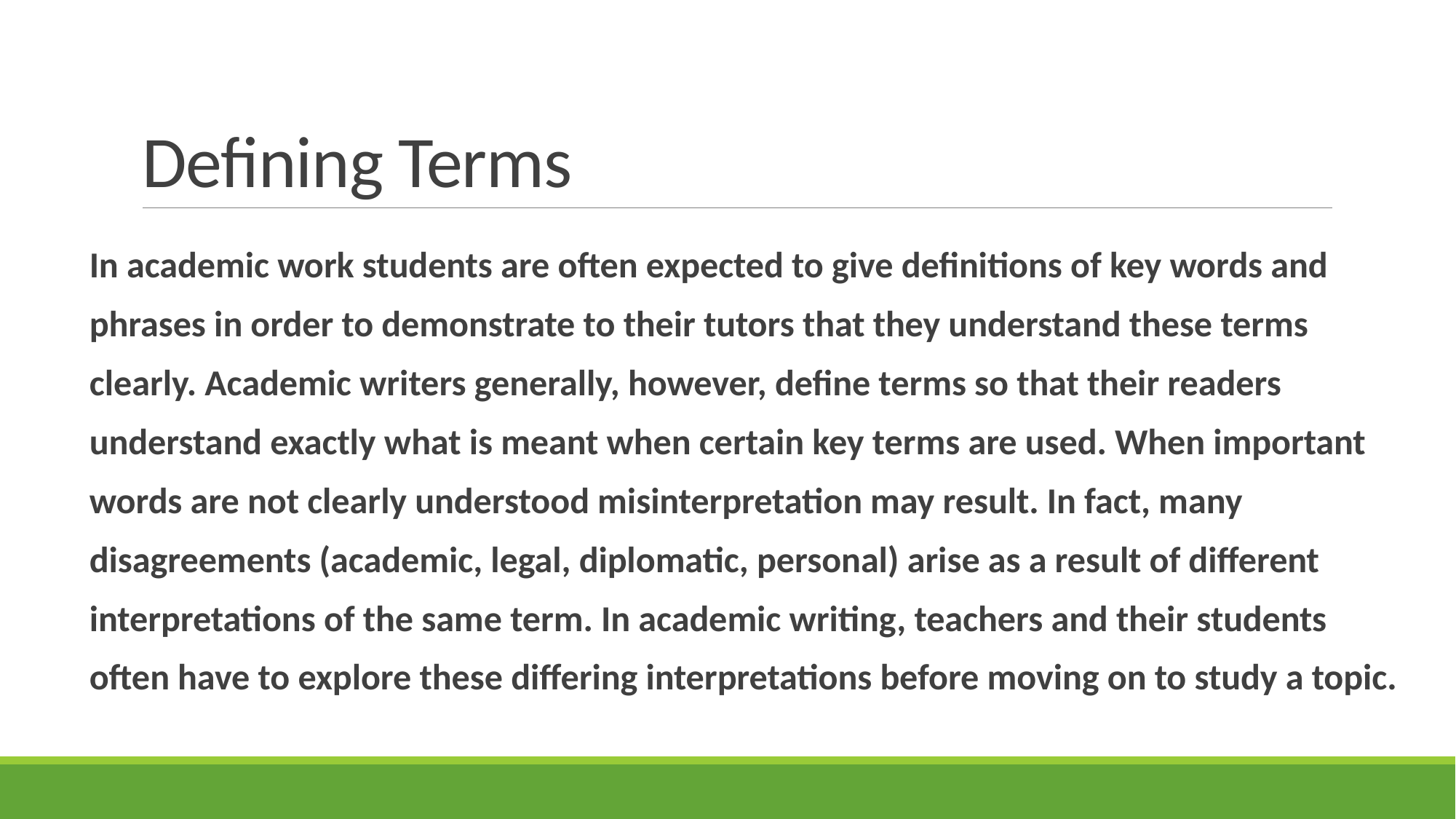

# Defining Terms
In academic work students are often expected to give definitions of key words and phrases in order to demonstrate to their tutors that they understand these terms clearly. Academic writers generally, however, define terms so that their readers understand exactly what is meant when certain key terms are used. When important words are not clearly understood misinterpretation may result. In fact, many disagreements (academic, legal, diplomatic, personal) arise as a result of different interpretations of the same term. In academic writing, teachers and their students often have to explore these differing interpretations before moving on to study a topic.